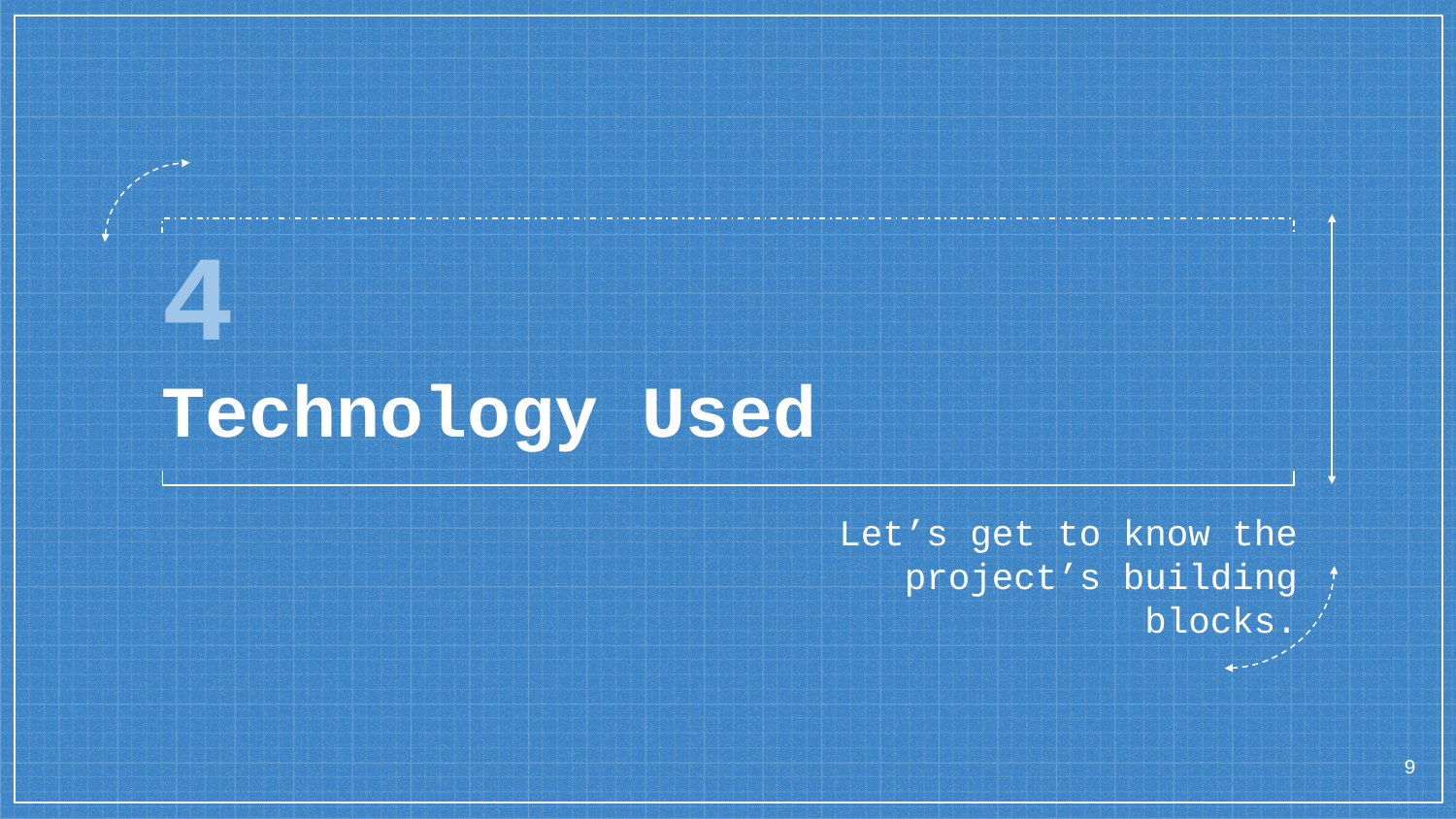

# 4
Technology Used
Let’s get to know the project’s building blocks.
9